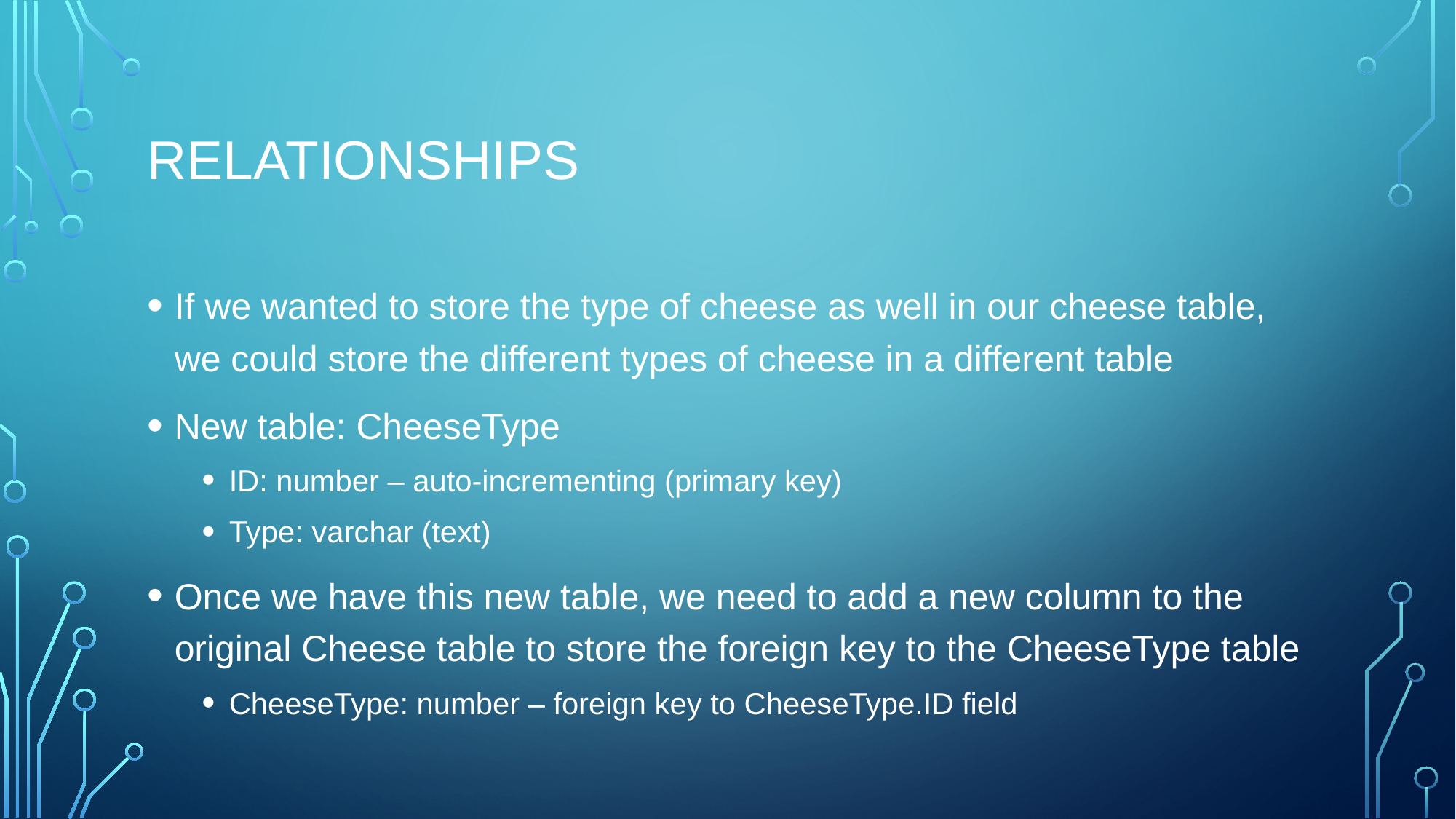

# Relationships
If we wanted to store the type of cheese as well in our cheese table, we could store the different types of cheese in a different table
New table: CheeseType
ID: number – auto-incrementing (primary key)
Type: varchar (text)
Once we have this new table, we need to add a new column to the original Cheese table to store the foreign key to the CheeseType table
CheeseType: number – foreign key to CheeseType.ID field